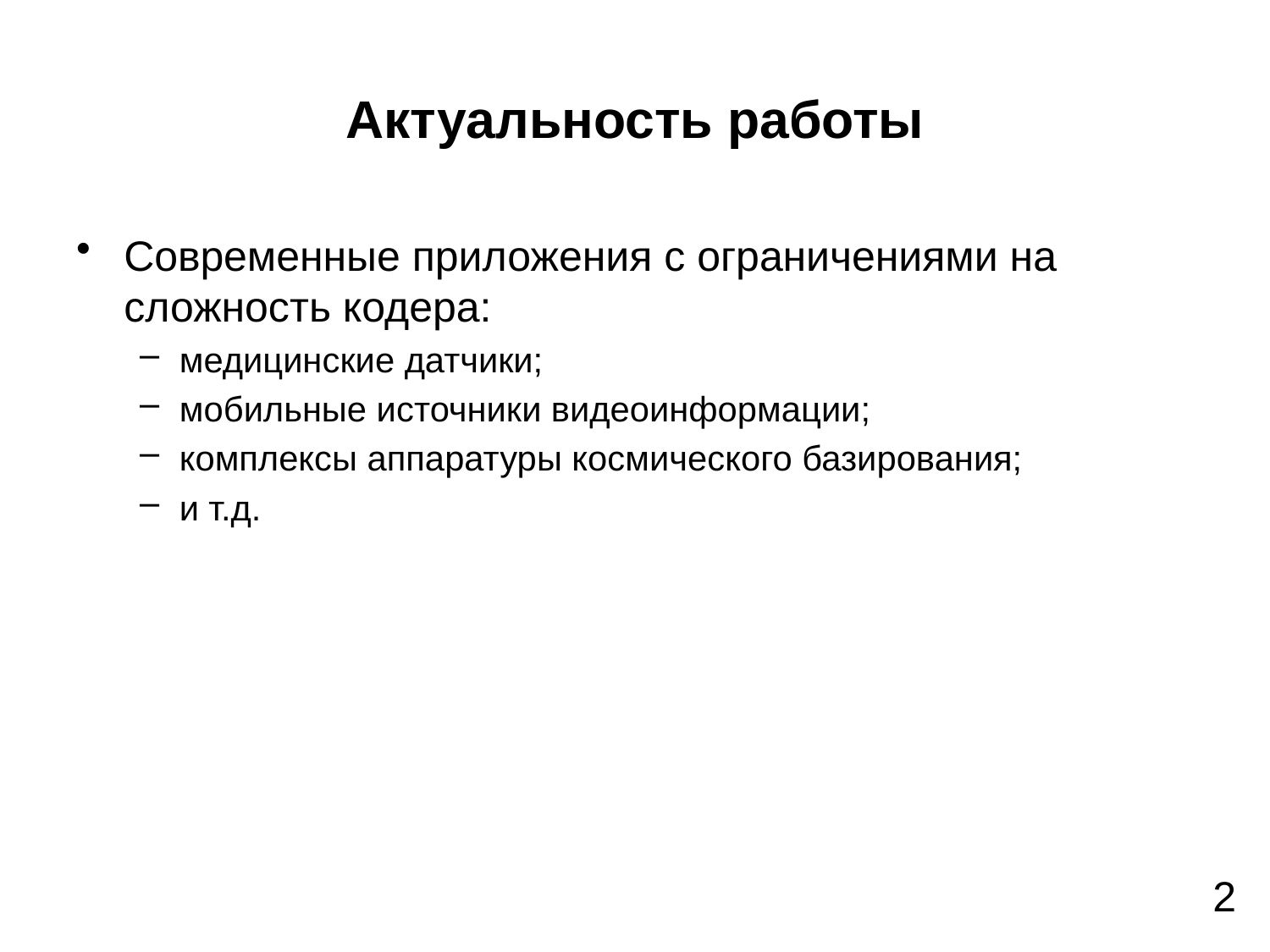

# Актуальность работы
Современные приложения с ограничениями на сложность кодера:
медицинские датчики;
мобильные источники видеоинформации;
комплексы аппаратуры космического базирования;
и т.д.
2